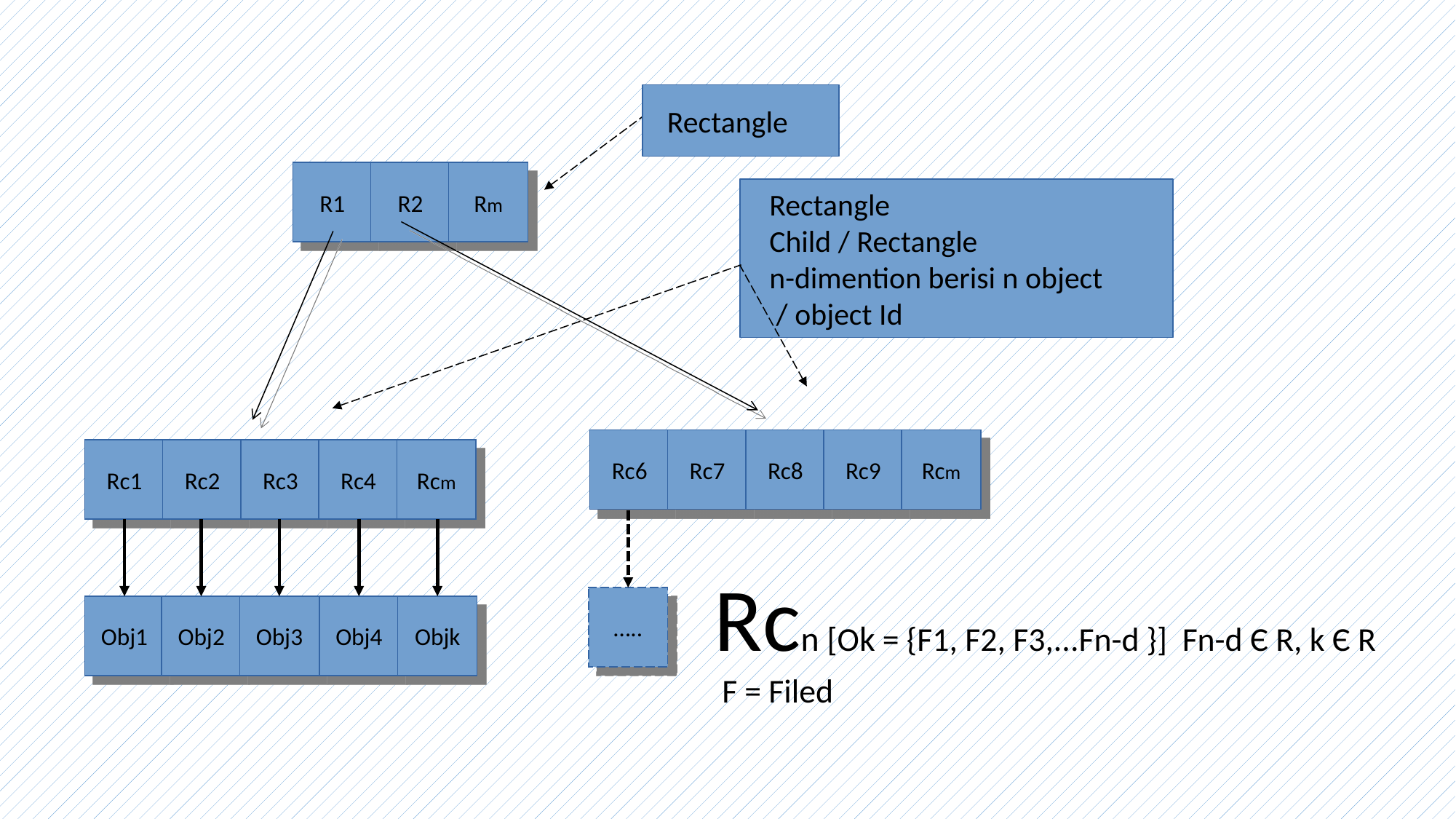

Rectangle

R1
R2
Rm
Rectangle
Child / Rectangle
n-dimention berisi n object
 / object Id

Rc6
Rc7
Rc8
Rc9
Rcm
Rc1
Rc2
Rc3
Rc4
Rcm
Rcn [Ok = {F1, F2, F3,...Fn-d }]  Fn-d Є R, k Є R
 F = Filed
…..
Obj1
Obj2
Obj3
Obj4
Objk